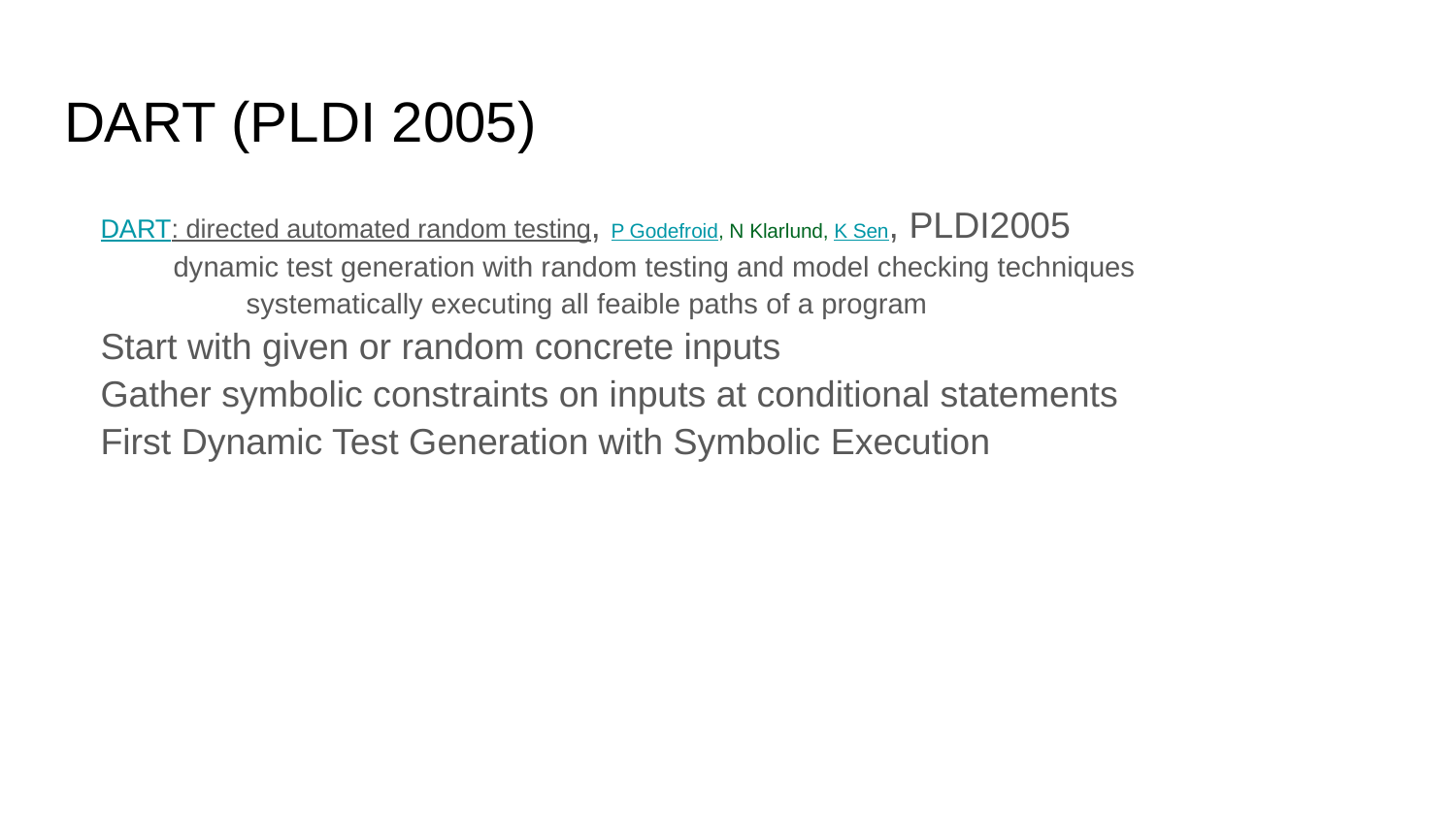

# DART (PLDI 2005)
DART: directed automated random testing, P Godefroid, N Klarlund, K Sen, PLDI2005
dynamic test generation with random testing and model checking techniques
systematically executing all feaible paths of a program
Start with given or random concrete inputs
Gather symbolic constraints on inputs at conditional statements
First Dynamic Test Generation with Symbolic Execution